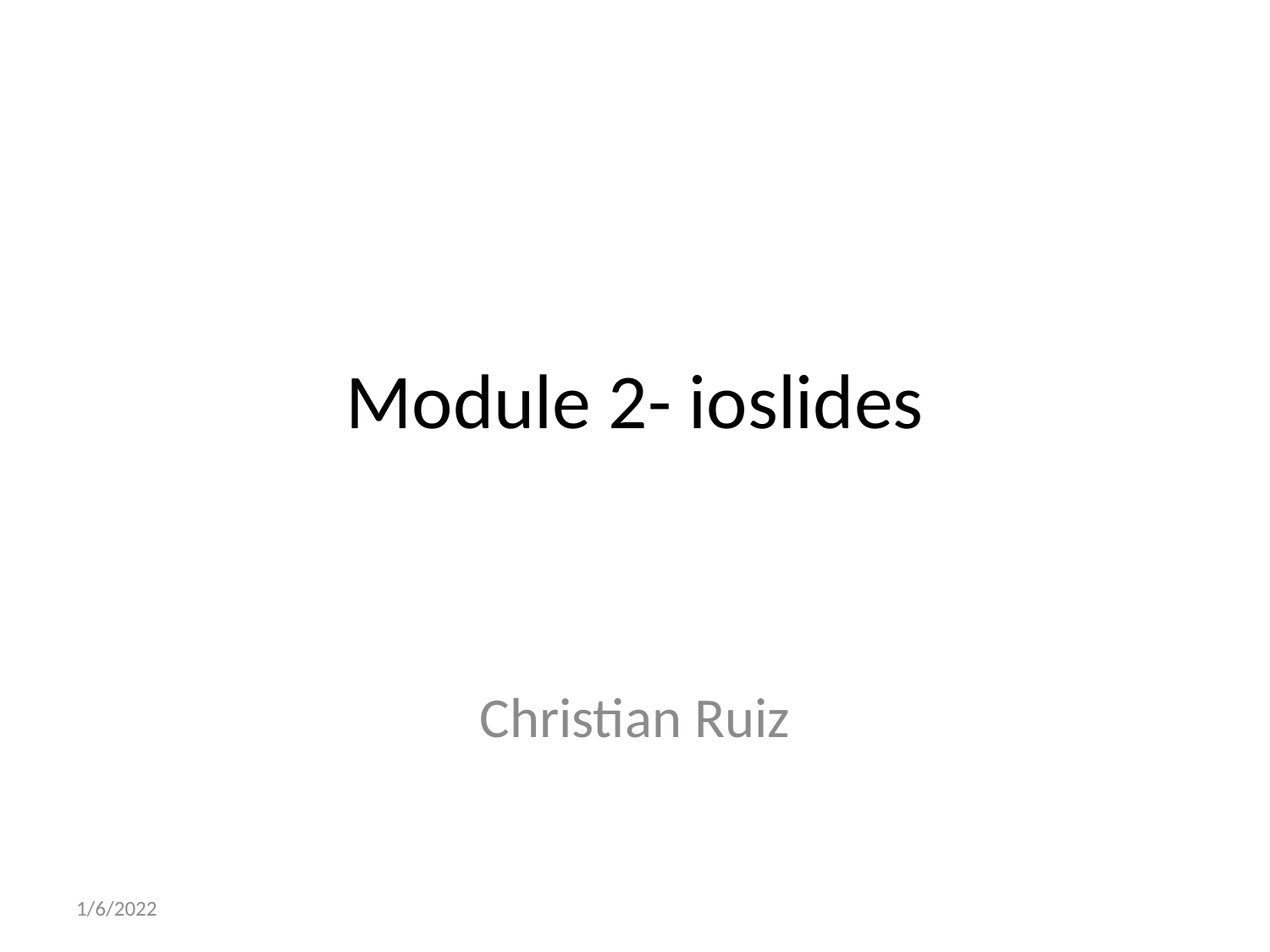

# Module 2- ioslides
Christian Ruiz
1/6/2022